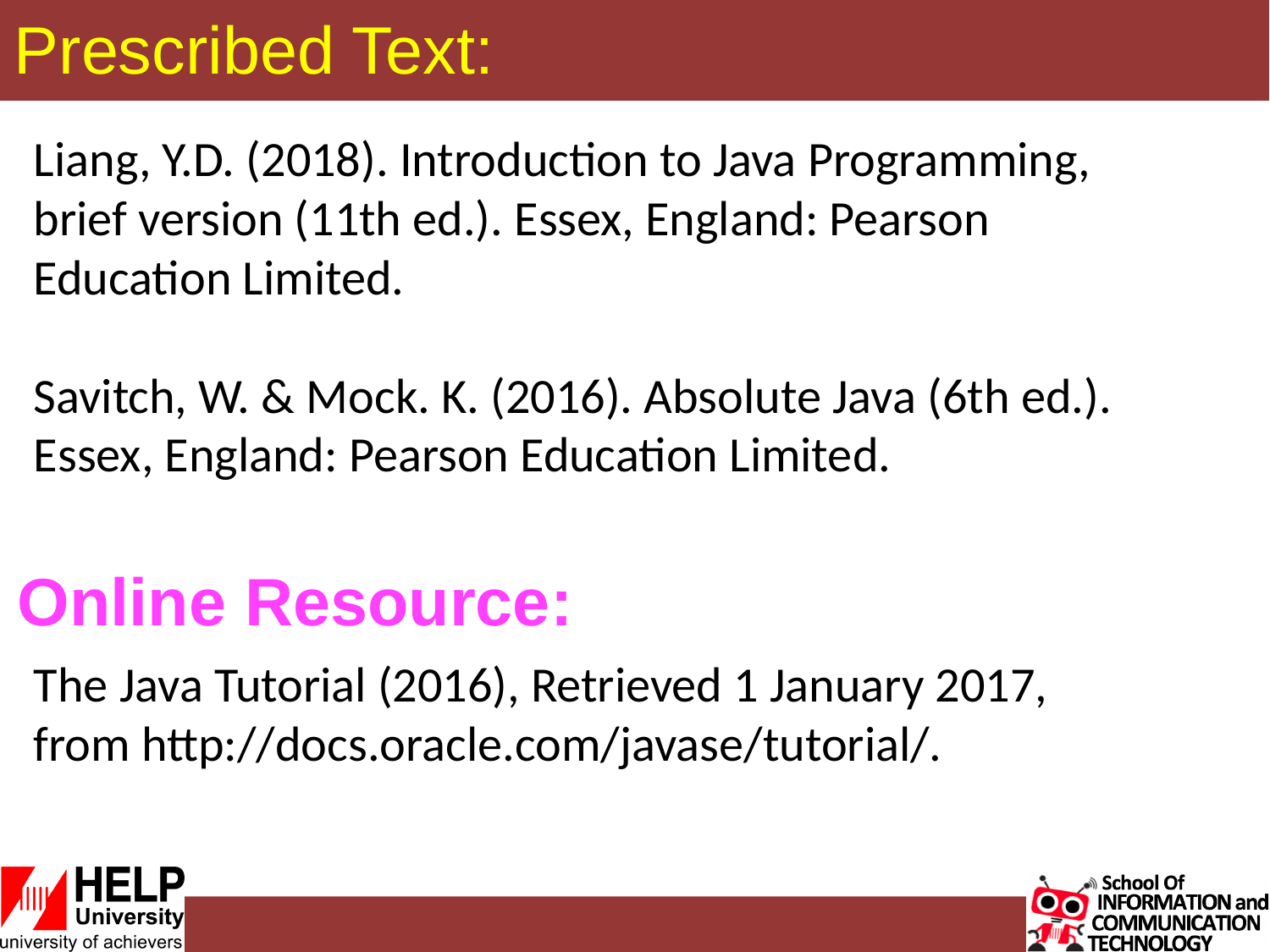

# Prescribed Text:
Liang, Y.D. (2018). Introduction to Java Programming, brief version (11th ed.). Essex, England: Pearson Education Limited.

Savitch, W. & Mock. K. (2016). Absolute Java (6th ed.). Essex, England: Pearson Education Limited.

Online Resource:
The Java Tutorial (2016), Retrieved 1 January 2017, from http://docs.oracle.com/javase/tutorial/.